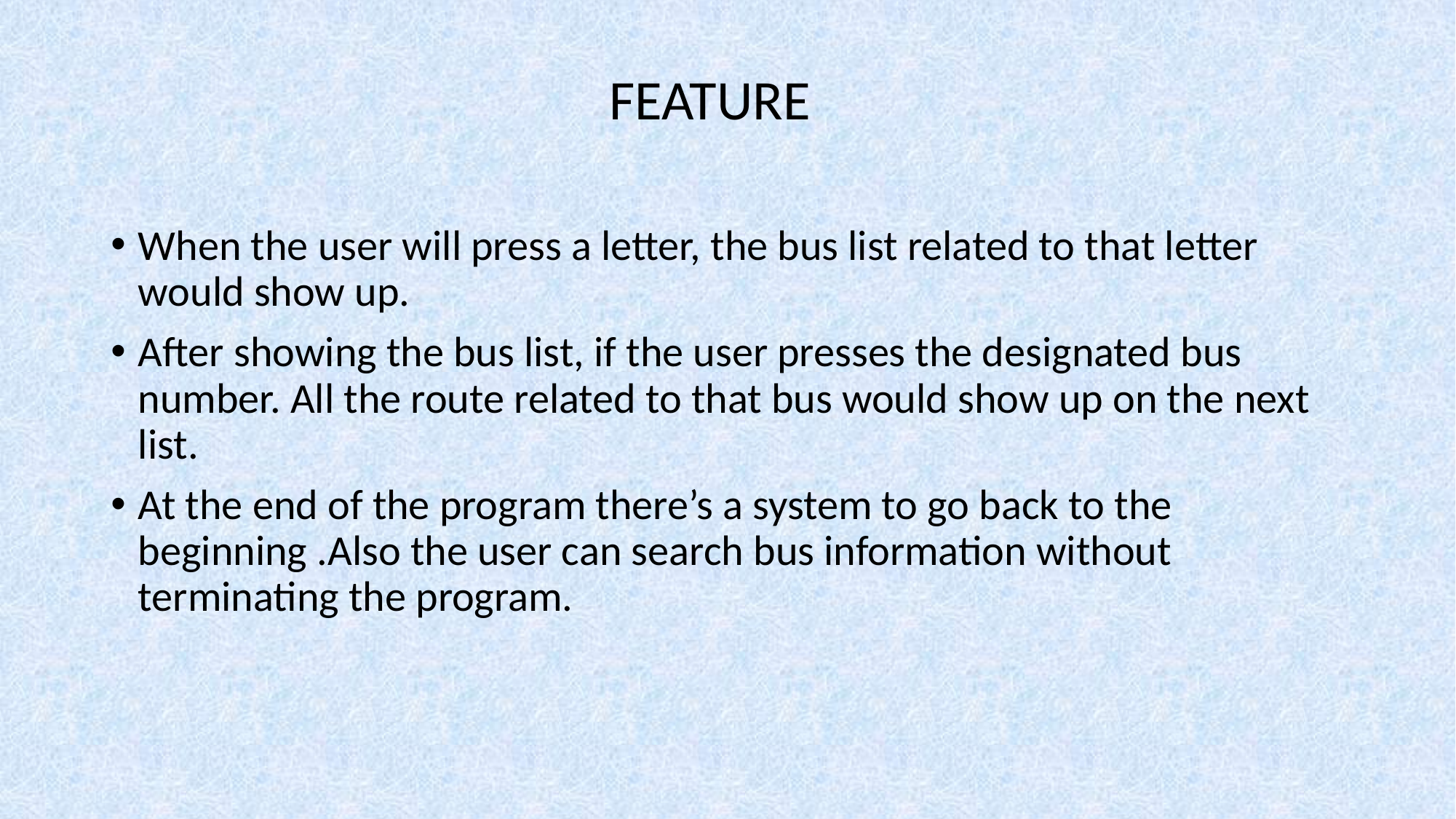

# FEATURE
When the user will press a letter, the bus list related to that letter would show up.
After showing the bus list, if the user presses the designated bus number. All the route related to that bus would show up on the next list.
At the end of the program there’s a system to go back to the beginning .Also the user can search bus information without terminating the program.